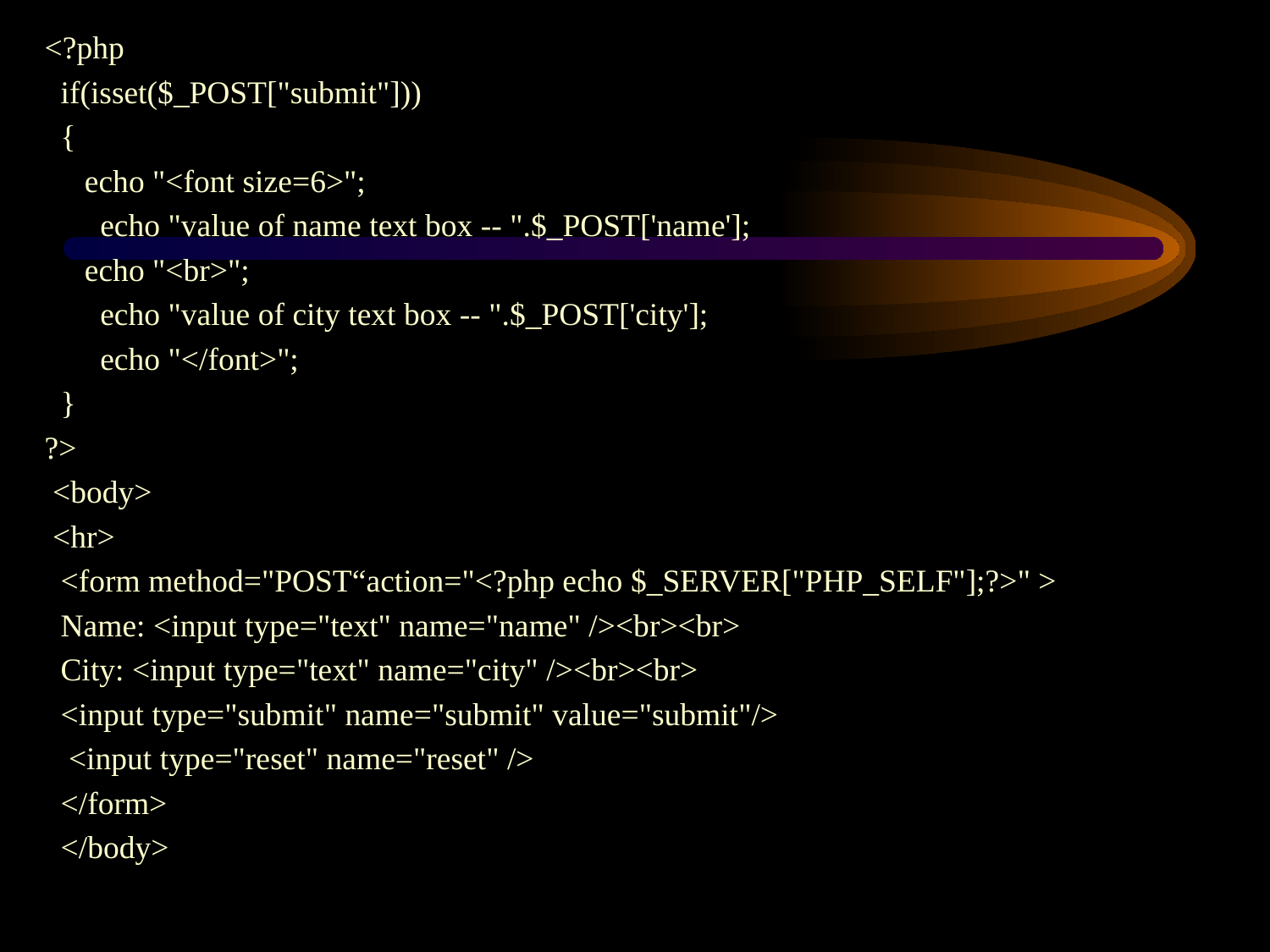

<?php
  if(isset($_POST["submit"]))
  {
     echo "<font size=6>";
	 echo "value of name text box -- ".$_POST['name'];
     echo "<br>";
	 echo "value of city text box -- ".$_POST['city'];
	 echo "</font>";
  }
?>
 <body>
 <hr>
  <form method="POST“action="<?php echo $_SERVER["PHP_SELF"];?>" >
  Name: <input type="text" name="name" /><br><br>
  City: <input type="text" name="city" /><br><br>
  <input type="submit" name="submit" value="submit"/>
   <input type="reset" name="reset" />
  </form>
  </body>